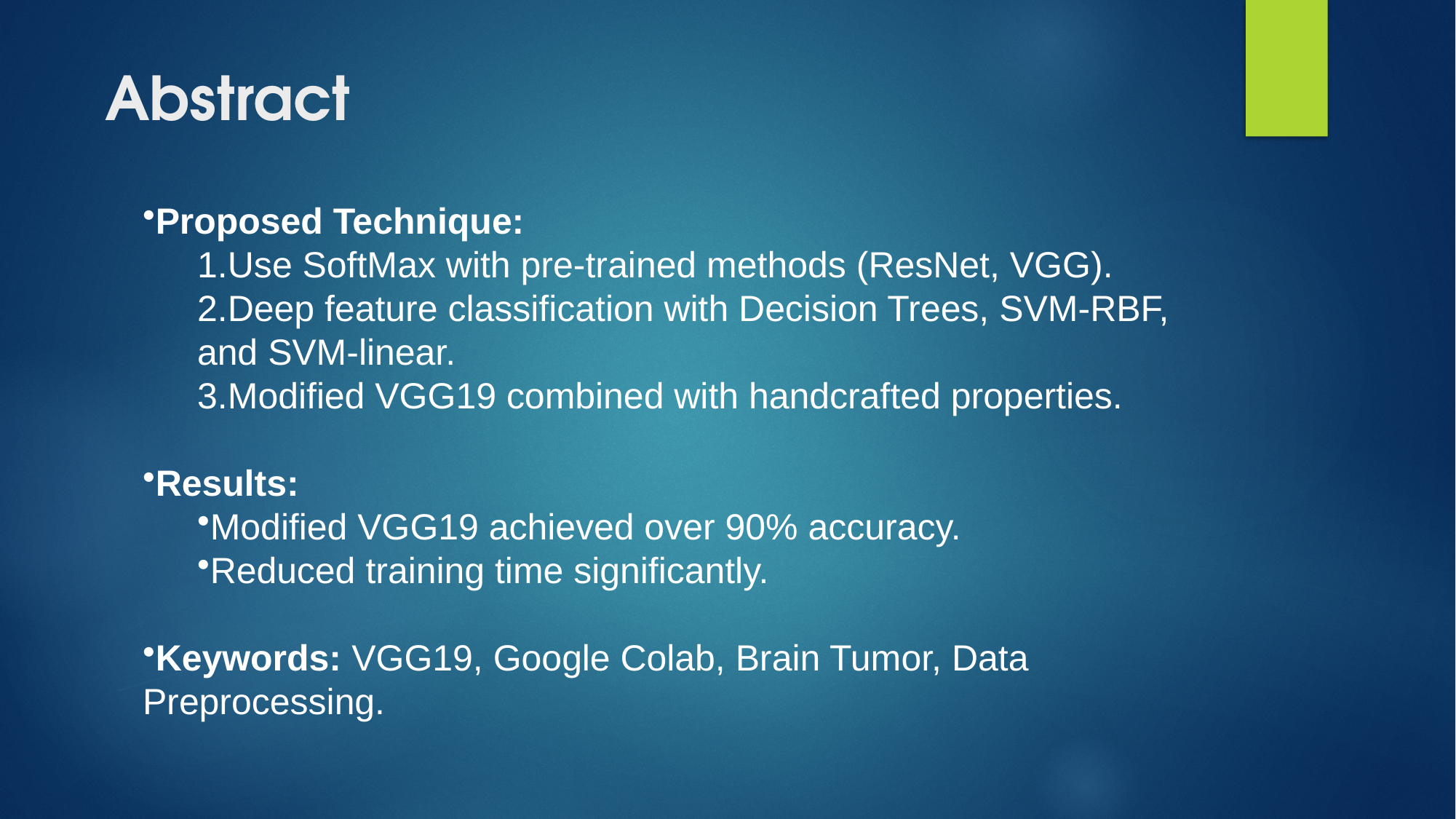

# Abstract
Proposed Technique:
Use SoftMax with pre-trained methods (ResNet, VGG).
Deep feature classification with Decision Trees, SVM-RBF, and SVM-linear.
Modified VGG19 combined with handcrafted properties.

Results:
Modified VGG19 achieved over 90% accuracy.
Reduced training time significantly.

Keywords: VGG19, Google Colab, Brain Tumor, Data Preprocessing.